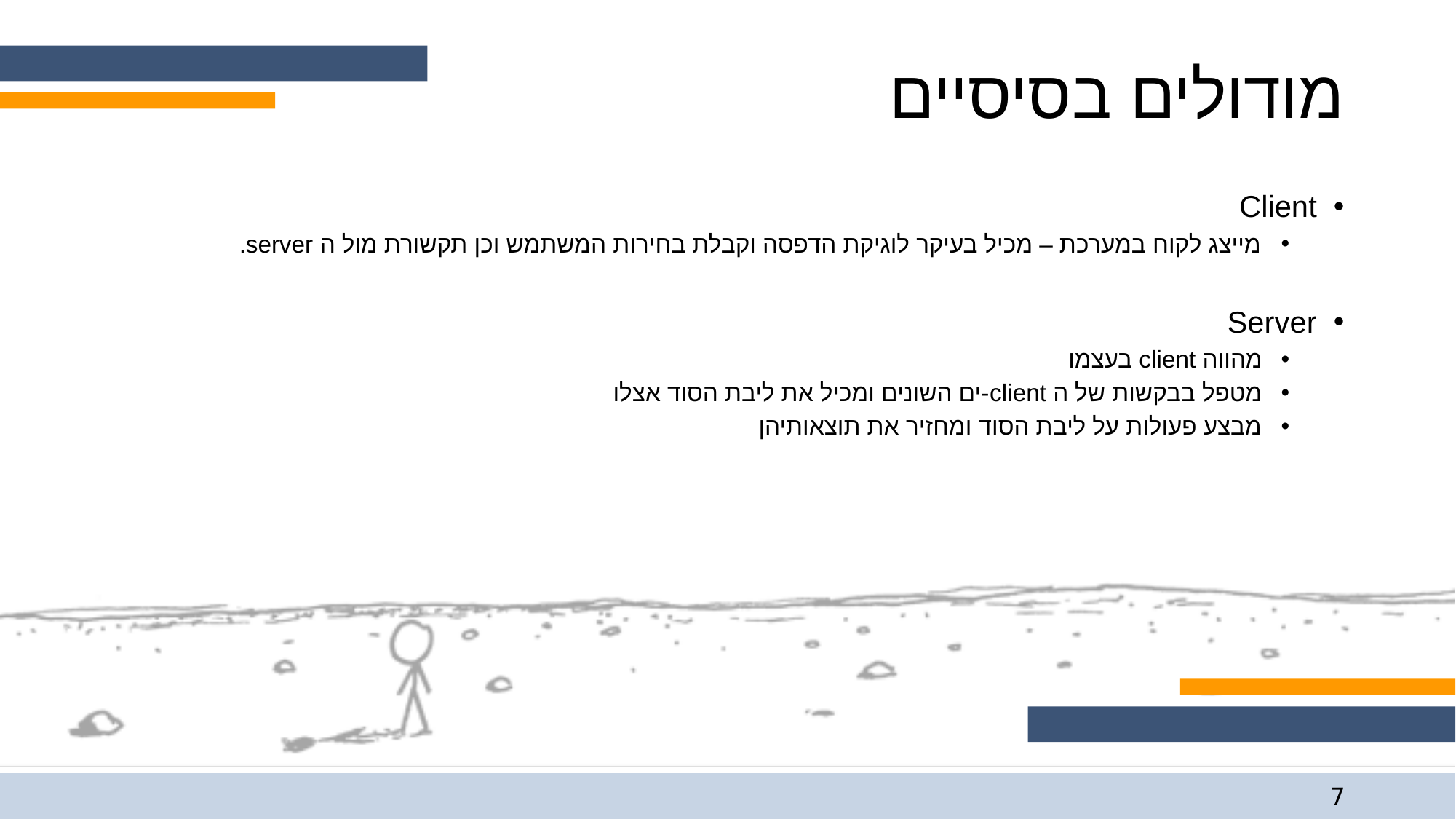

# מודולים בסיסיים
Client
מייצג לקוח במערכת – מכיל בעיקר לוגיקת הדפסה וקבלת בחירות המשתמש וכן תקשורת מול ה server.

Server
מהווה client בעצמו
מטפל בבקשות של ה client-ים השונים ומכיל את ליבת הסוד אצלו
מבצע פעולות על ליבת הסוד ומחזיר את תוצאותיהן

7